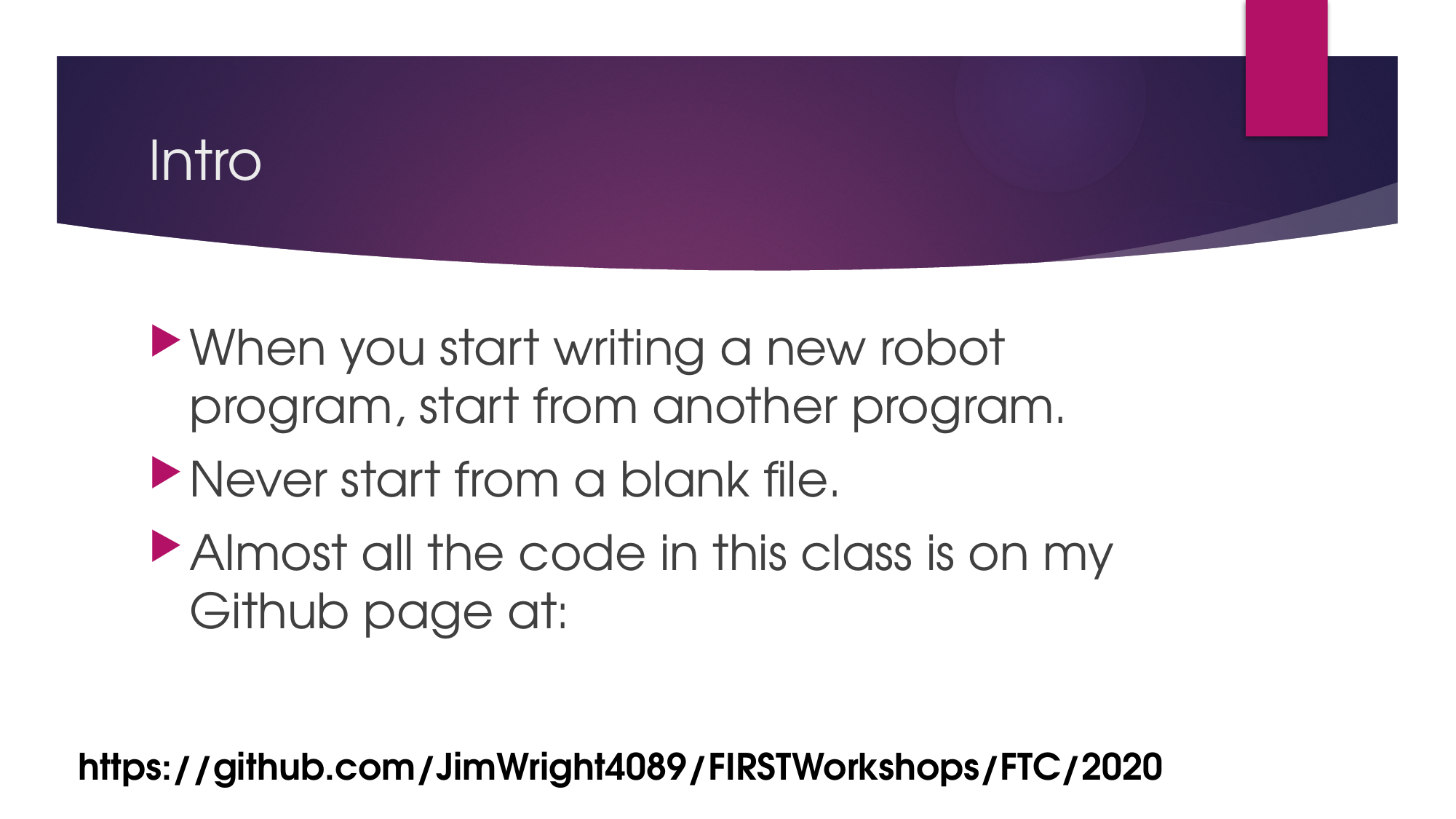

# Intro
When you start writing a new robot program, start from another program.
Never start from a blank file.
Almost all the code in this class is on my Github page at:

https://github.com/JimWright4089/FIRSTWorkshops/FTC/2020